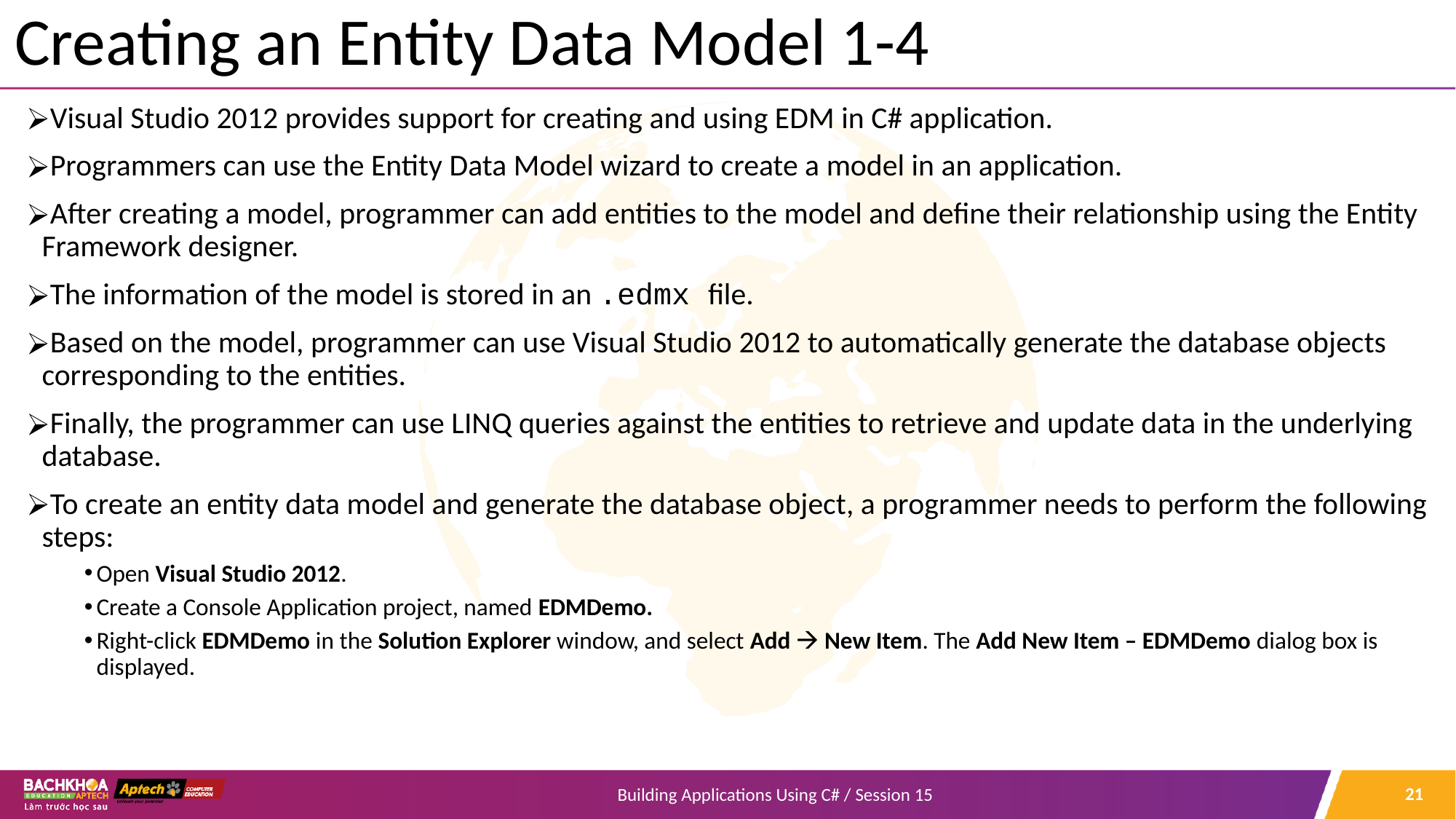

# Creating an Entity Data Model 1-4
Visual Studio 2012 provides support for creating and using EDM in C# application.
Programmers can use the Entity Data Model wizard to create a model in an application.
After creating a model, programmer can add entities to the model and define their relationship using the Entity Framework designer.
The information of the model is stored in an .edmx file.
Based on the model, programmer can use Visual Studio 2012 to automatically generate the database objects corresponding to the entities.
Finally, the programmer can use LINQ queries against the entities to retrieve and update data in the underlying database.
To create an entity data model and generate the database object, a programmer needs to perform the following steps:
Open Visual Studio 2012.
Create a Console Application project, named EDMDemo.
Right-click EDMDemo in the Solution Explorer window, and select Add 🡪 New Item. The Add New Item – EDMDemo dialog box is displayed.

21
Building Applications Using C# / Session 15